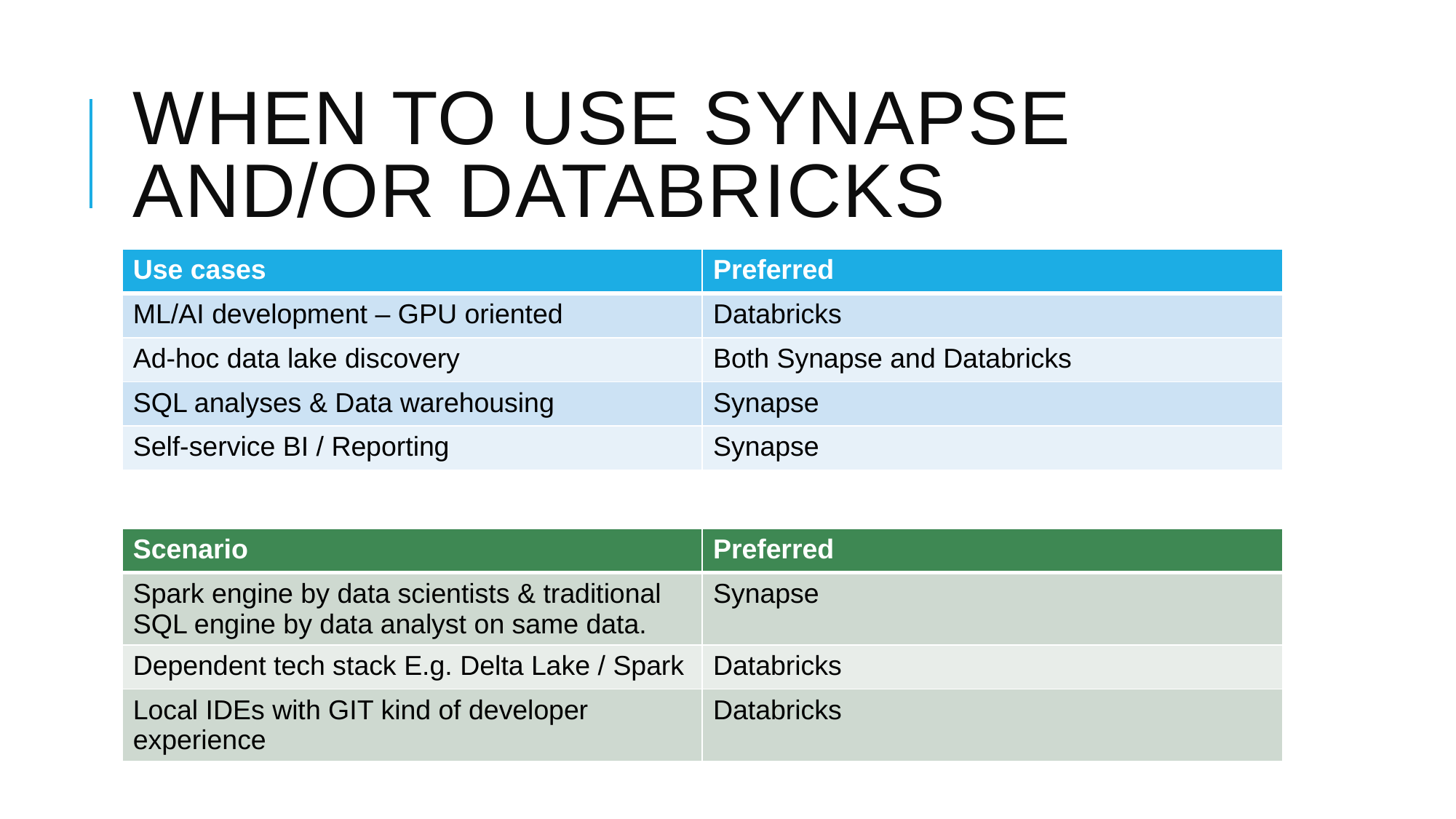

# When to use synapse and/or databricks
| Use cases | Preferred |
| --- | --- |
| ML/AI development – GPU oriented | Databricks |
| Ad-hoc data lake discovery | Both Synapse and Databricks |
| SQL analyses & Data warehousing | Synapse |
| Self-service BI / Reporting | Synapse |
| Scenario | Preferred |
| --- | --- |
| Spark engine by data scientists & traditional SQL engine by data analyst on same data. | Synapse |
| Dependent tech stack E.g. Delta Lake / Spark | Databricks |
| Local IDEs with GIT kind of developer experience | Databricks |